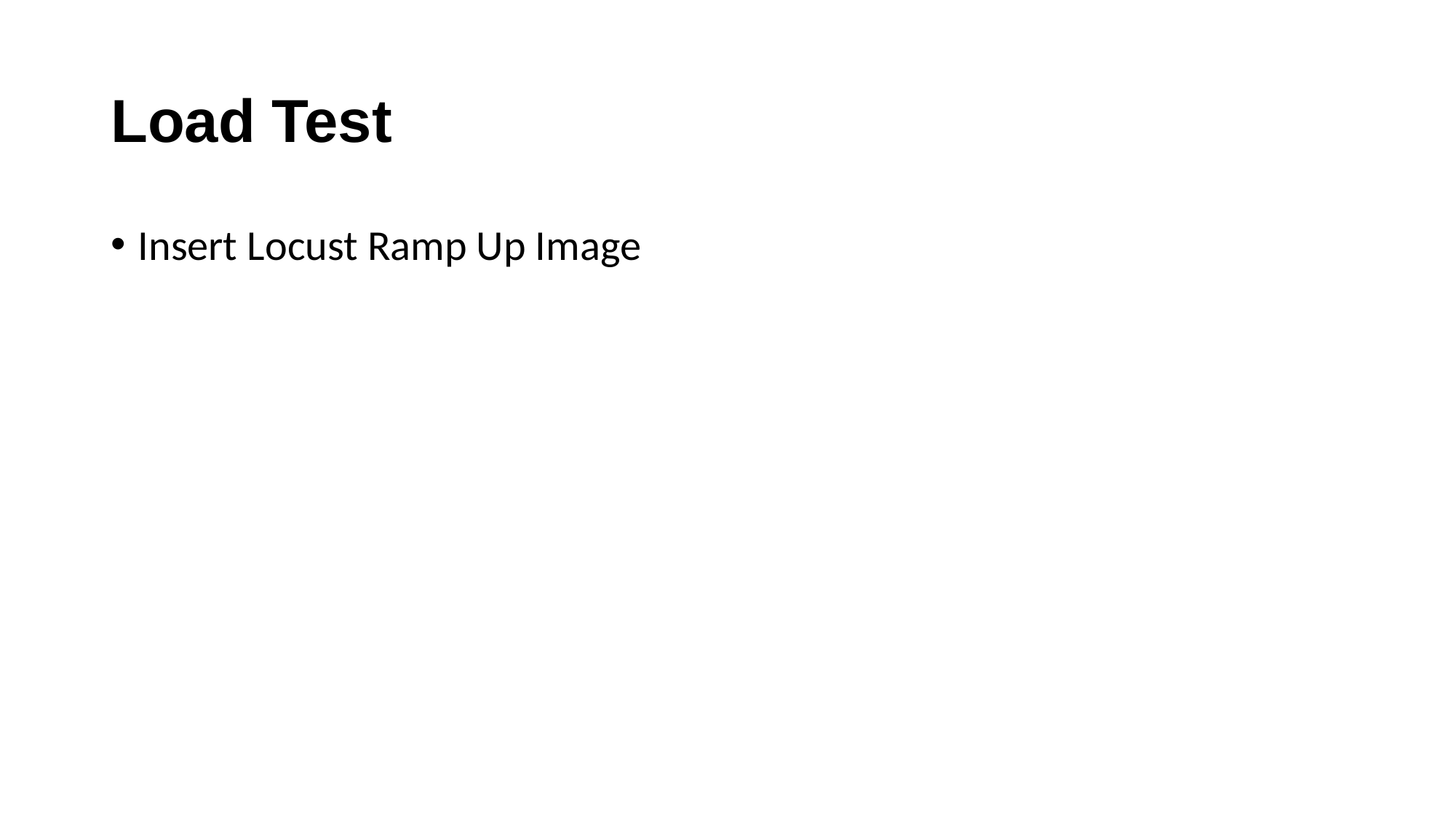

# Load Test
Insert Locust Ramp Up Image